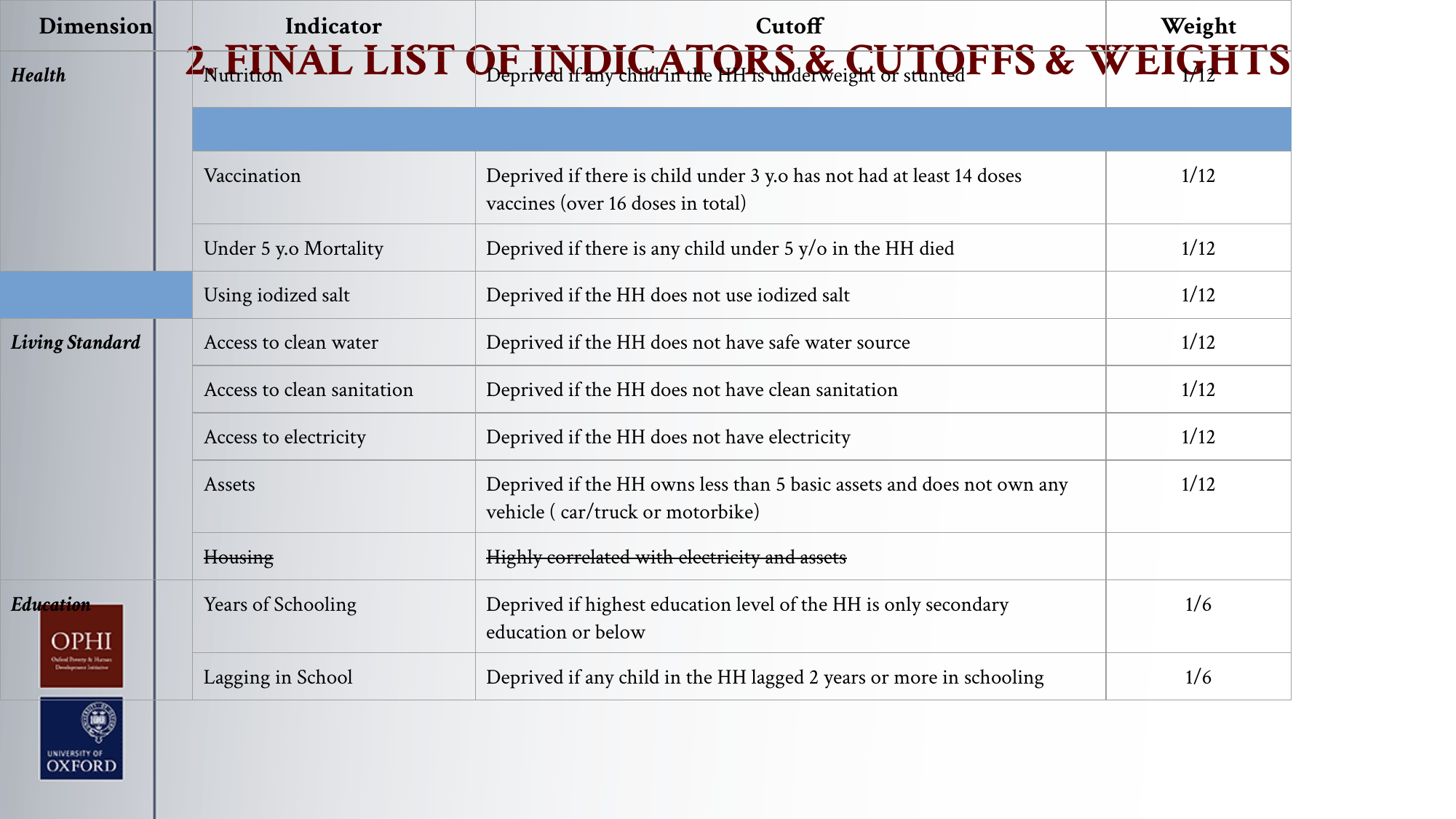

2. FINAL LIST OF INDICATORS & CUTOFFS & WEIGHTS
| Dimension | Indicator | Cutoff | Weight |
| --- | --- | --- | --- |
| Health | Nutrition | Deprived if any child in the HH is underweight or stunted | 1/12 |
|  |  |  |  |
|  | Vaccination | Deprived if there is child under 3 y.o has not had at least 14 doses vaccines (over 16 doses in total) | 1/12 |
|  | Under 5 y.o Mortality | Deprived if there is any child under 5 y/o in the HH died | 1/12 |
|  | Using iodized salt | Deprived if the HH does not use iodized salt | 1/12 |
| Living Standard | Access to clean water | Deprived if the HH does not have safe water source | 1/12 |
|  | Access to clean sanitation | Deprived if the HH does not have clean sanitation | 1/12 |
|  | Access to electricity | Deprived if the HH does not have electricity | 1/12 |
|  | Assets | Deprived if the HH owns less than 5 basic assets and does not own any vehicle ( car/truck or motorbike) | 1/12 |
|  | Housing | Highly correlated with electricity and assets |  |
| Education | Years of Schooling | Deprived if highest education level of the HH is only secondary education or below | 1/6 |
|  | Lagging in School | Deprived if any child in the HH lagged 2 years or more in schooling | 1/6 |
| Employment | No data available |  |  |